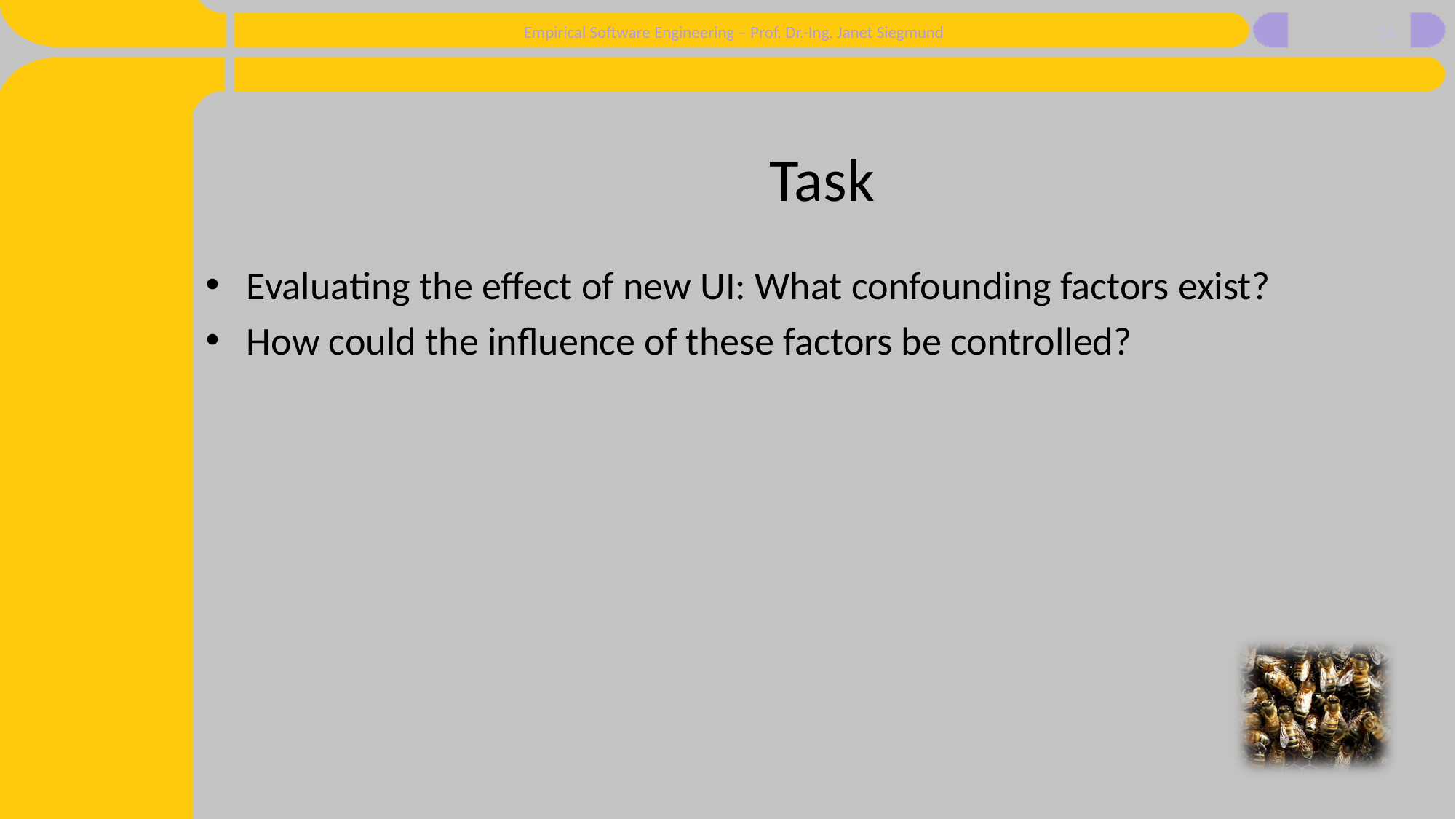

24
# Task
Evaluating the effect of new UI: What confounding factors exist?
How could the influence of these factors be controlled?